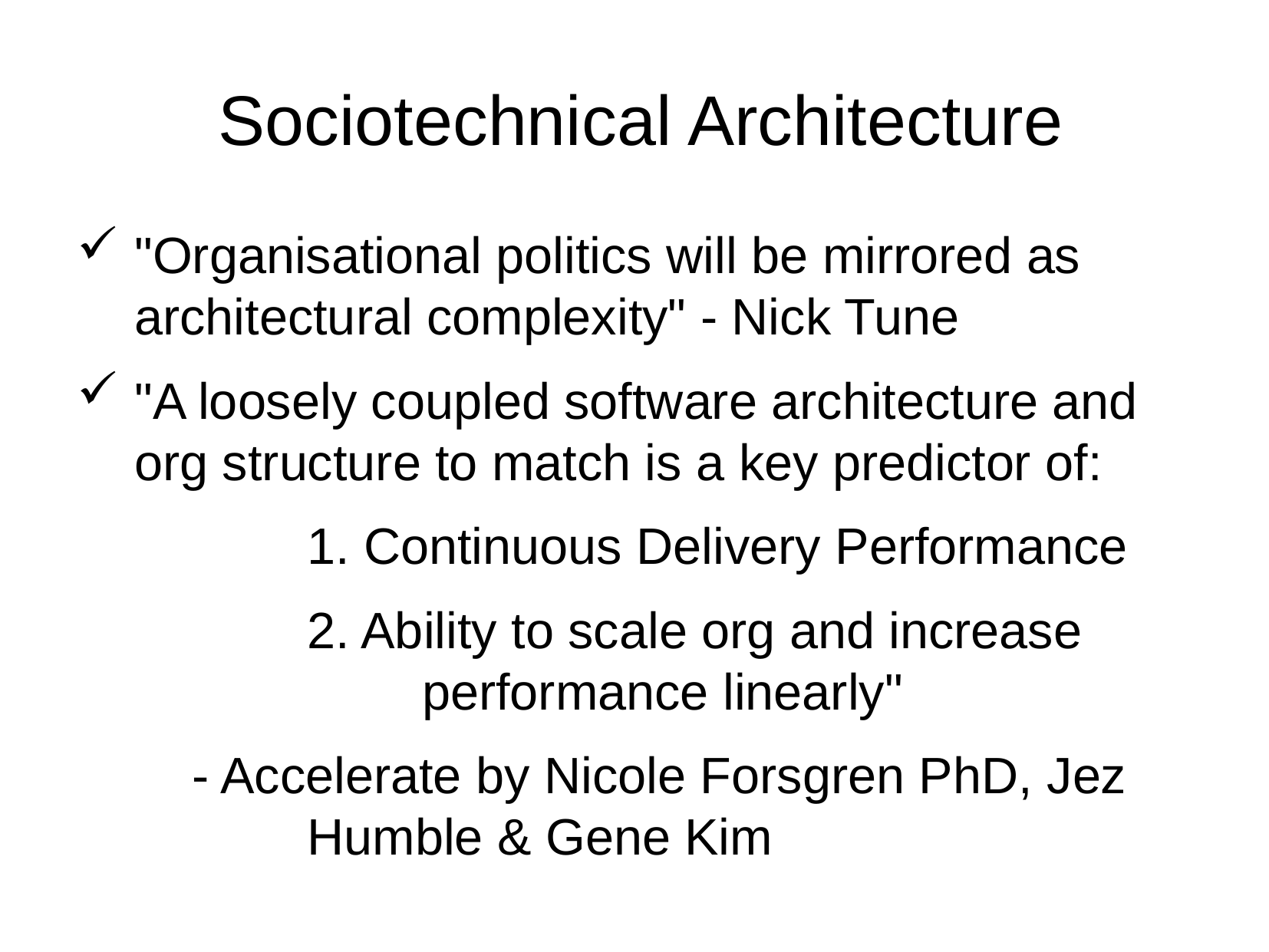

Sociotechnical Architecture
"Organisational politics will be mirrored as architectural complexity" - Nick Tune
"A loosely coupled software architecture and org structure to match is a key predictor of:
		1. Continuous Delivery Performance
		2. Ability to scale org and increase 				performance linearly"
	- Accelerate by Nicole Forsgren PhD, Jez 		Humble & Gene Kim